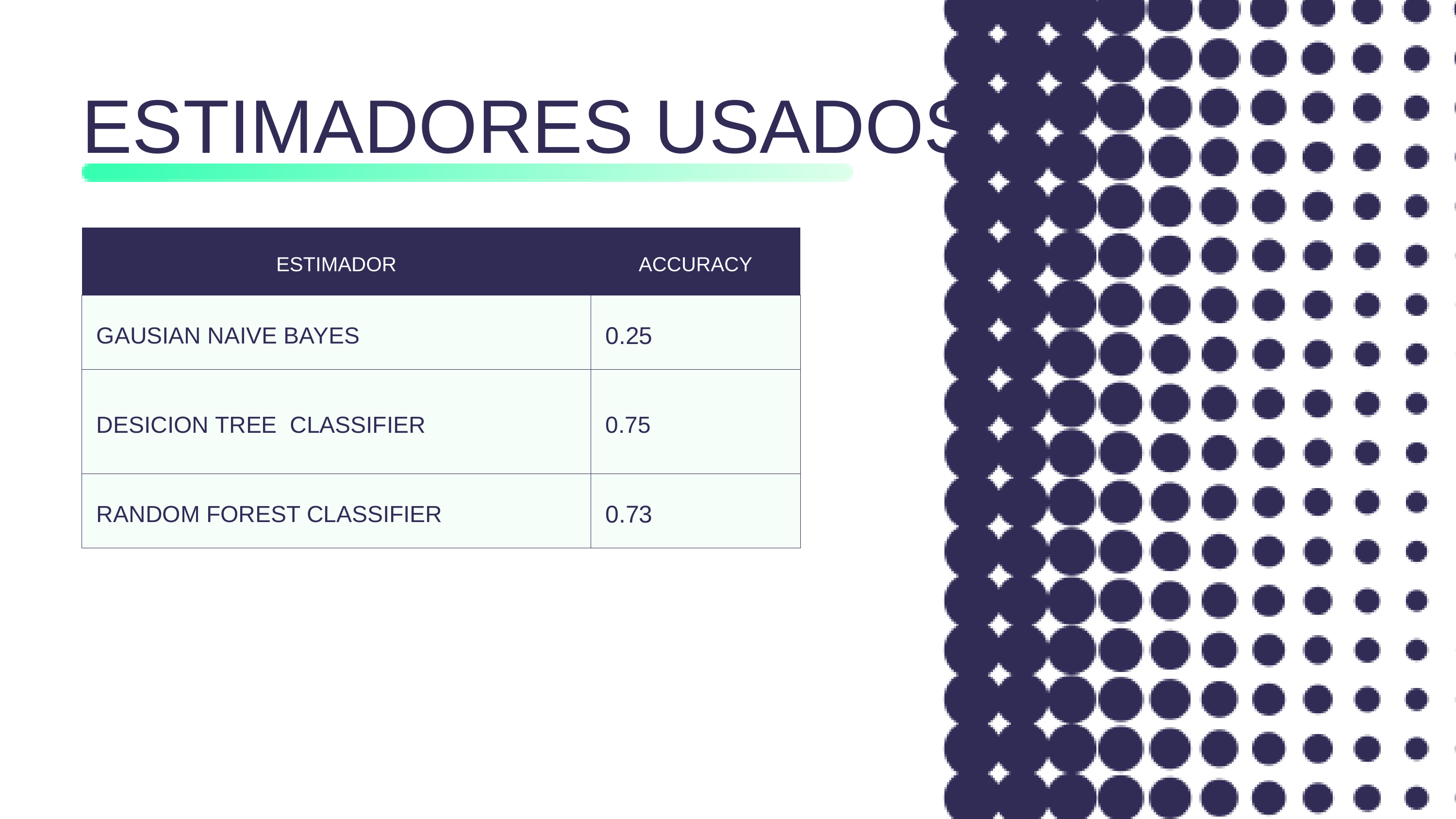

ESTIMADORES USADOS

| ESTIMADOR | ACCURACY |
| --- | --- |
| GAUSIAN NAIVE BAYES | 0.25 |
| DESICION TREE CLASSIFIER | 0.75 |
| RANDOM FOREST CLASSIFIER | 0.73 |